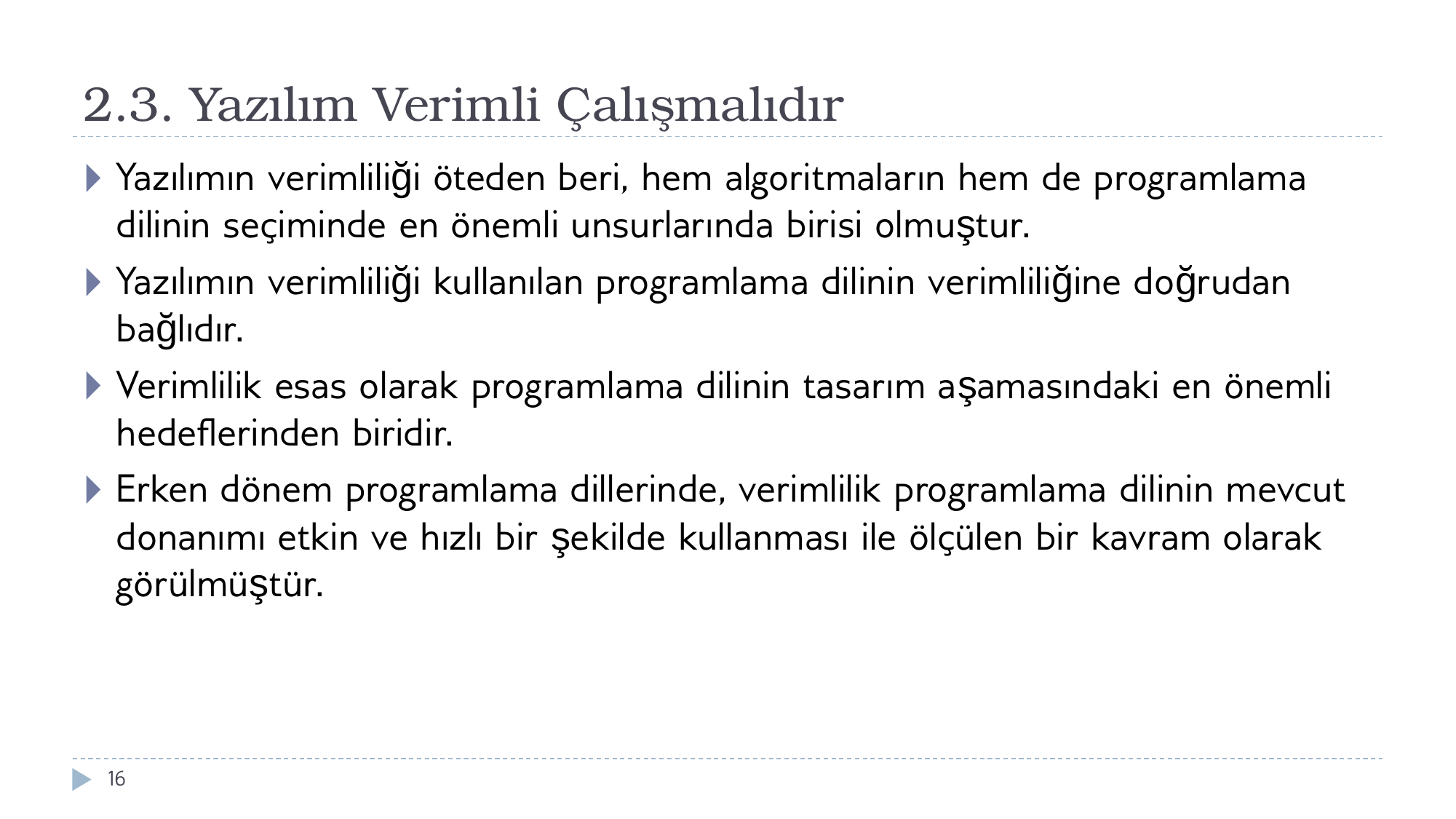

# 2.3. Yazılım Verimli Çalışmalıdır
Yazılımın verimliliği öteden beri, hem algoritmaların hem de programlama dilinin seçiminde en önemli unsurlarında birisi olmuştur.
Yazılımın verimliliği kullanılan programlama dilinin verimliliğine doğrudan bağlıdır.
Verimlilik esas olarak programlama dilinin tasarım aşamasındaki en önemli hedeflerinden biridir.
Erken dönem programlama dillerinde, verimlilik programlama dilinin mevcut donanımı etkin ve hızlı bir şekilde kullanması ile ölçülen bir kavram olarak görülmüştür.
16